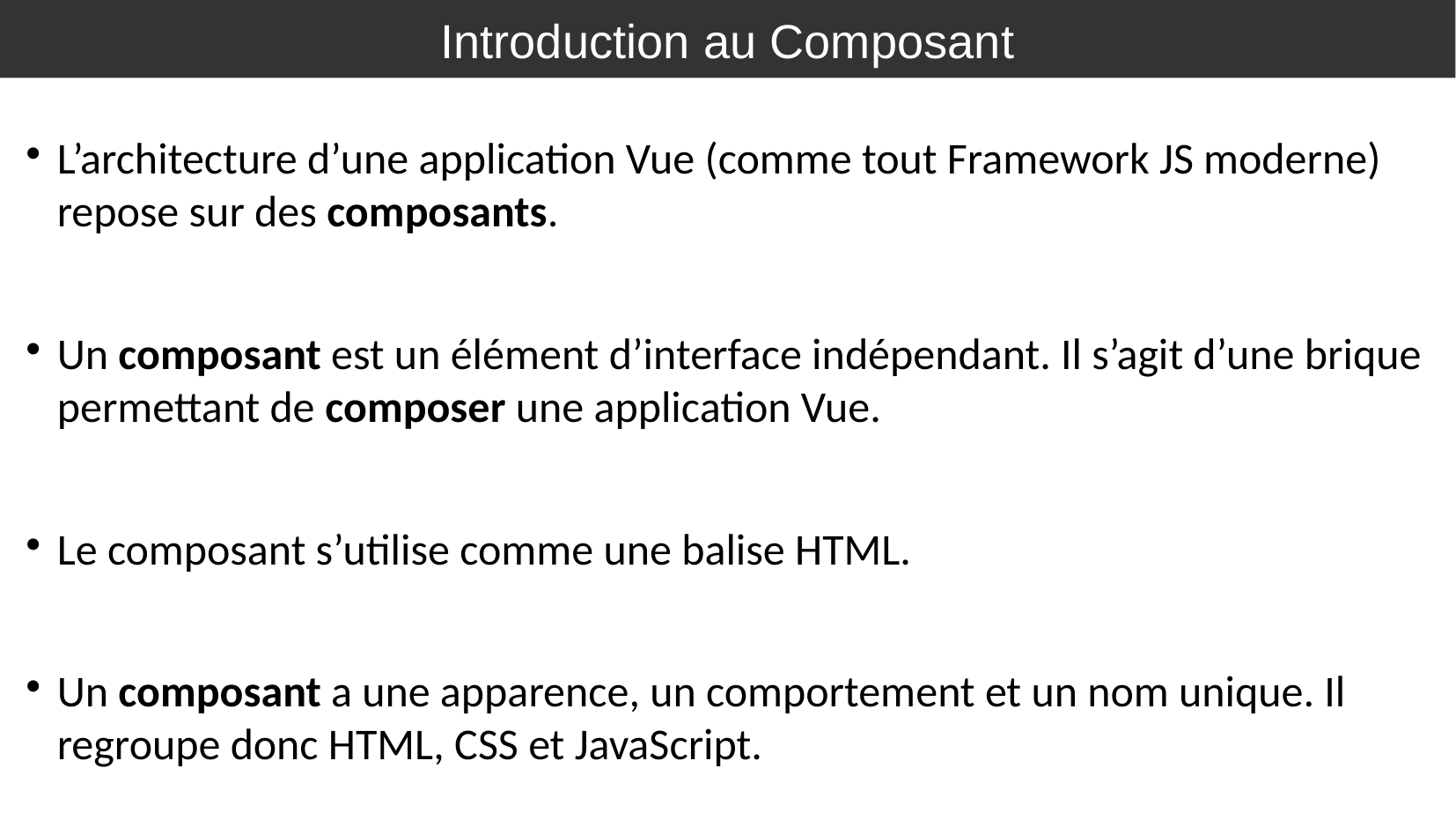

Introduction au Composant
# L’architecture d’une application Vue (comme tout Framework JS moderne) repose sur des composants.

Un composant est un élément d’interface indépendant. Il s’agit d’une brique permettant de composer une application Vue.

Le composant s’utilise comme une balise HTML.

Un composant a une apparence, un comportement et un nom unique. Il regroupe donc HTML, CSS et JavaScript.